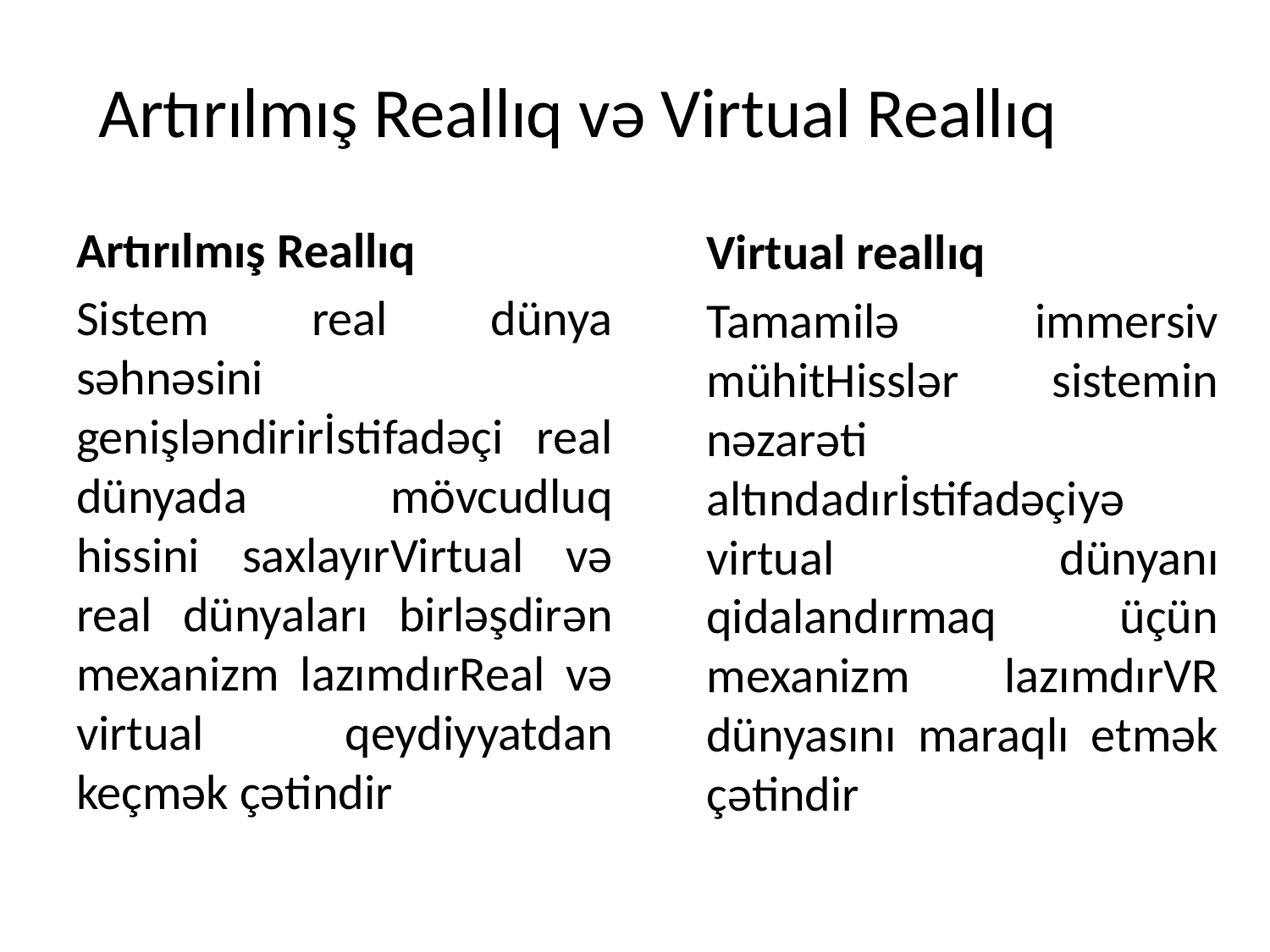

# Artırılmış Reallıq və Virtual Reallıq
Artırılmış Reallıq
Sistem real dünya səhnəsini genişləndirirİstifadəçi real dünyada mövcudluq hissini saxlayırVirtual və real dünyaları birləşdirən mexanizm lazımdırReal və virtual qeydiyyatdan keçmək çətindir
Virtual reallıq
Tamamilə immersiv mühitHisslər sistemin nəzarəti altındadırİstifadəçiyə virtual dünyanı qidalandırmaq üçün mexanizm lazımdırVR dünyasını maraqlı etmək çətindir